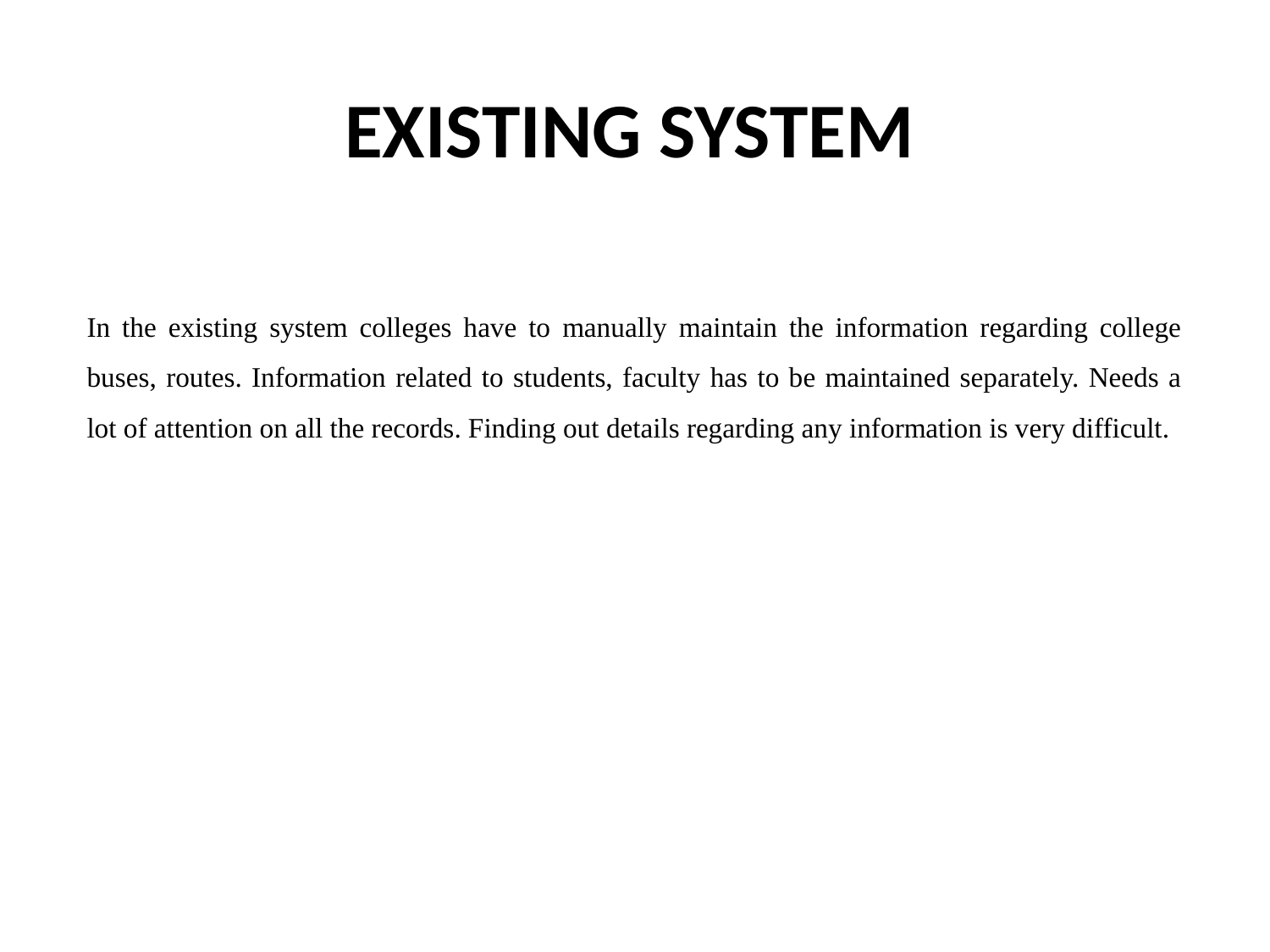

# EXISTING SYSTEM
In the existing system colleges have to manually maintain the information regarding college buses, routes. Information related to students, faculty has to be maintained separately. Needs a lot of attention on all the records. Finding out details regarding any information is very difficult.